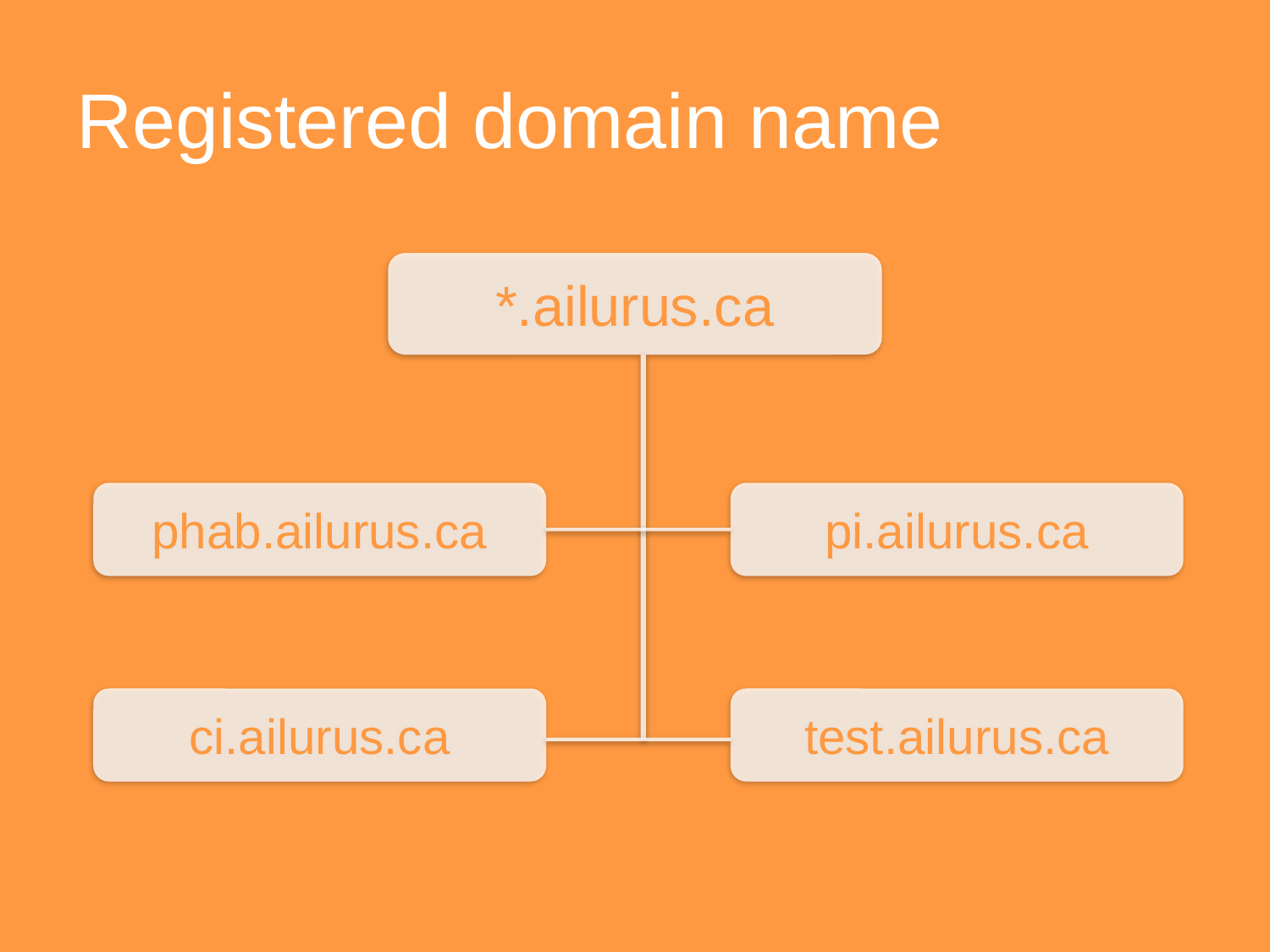

# Registered domain name
*.ailurus.ca
phab.ailurus.ca
pi.ailurus.ca
ci.ailurus.ca
test.ailurus.ca